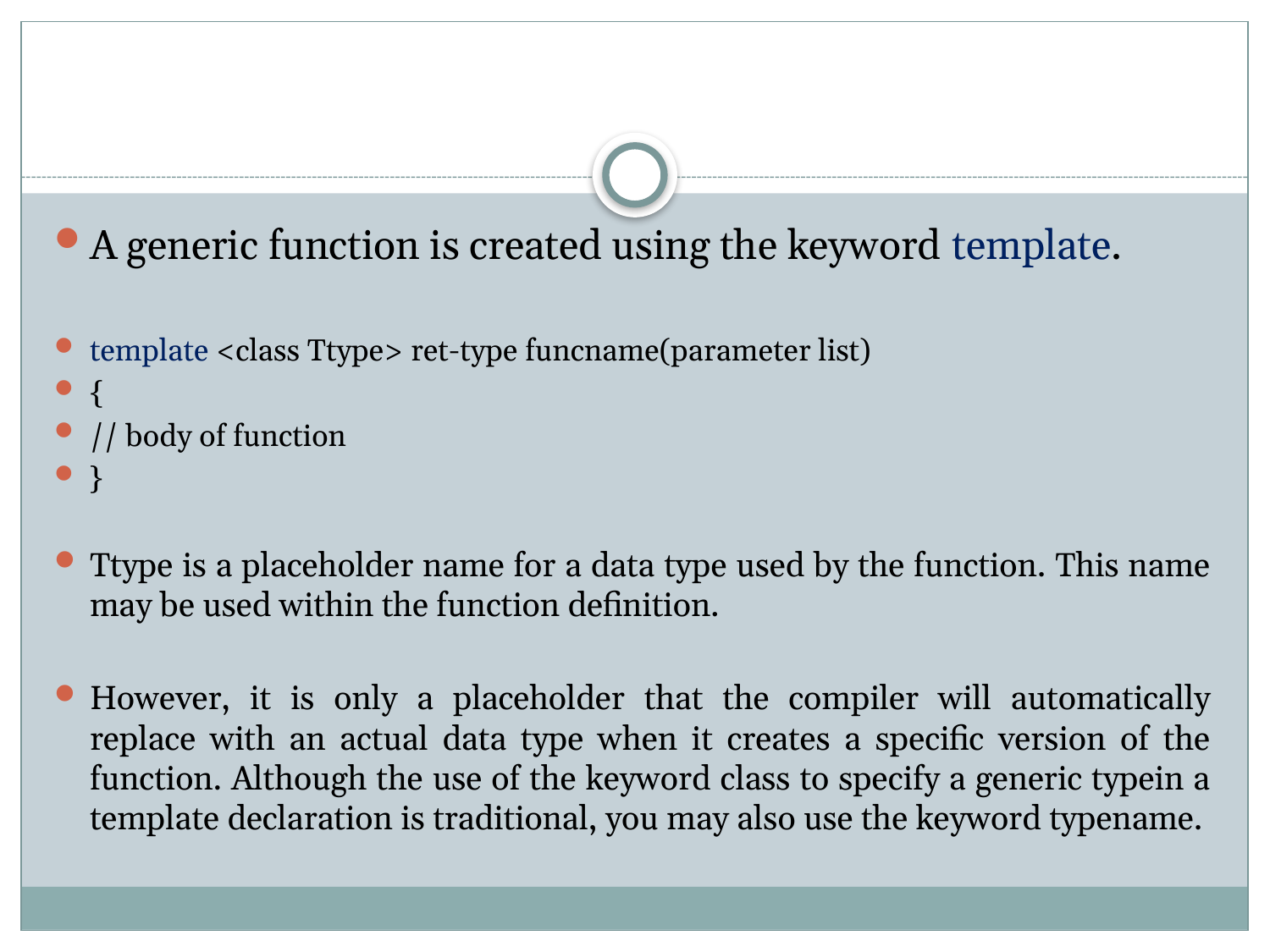

#
A generic function is created using the keyword template.

template <class Ttype> ret-type funcname(parameter list)
{
// body of function
}

Ttype is a placeholder name for a data type used by the function. This name may be used within the function definition.

However, it is only a placeholder that the compiler will automatically replace with an actual data type when it creates a specific version of the function. Although the use of the keyword class to specify a generic typein a template declaration is traditional, you may also use the keyword typename.